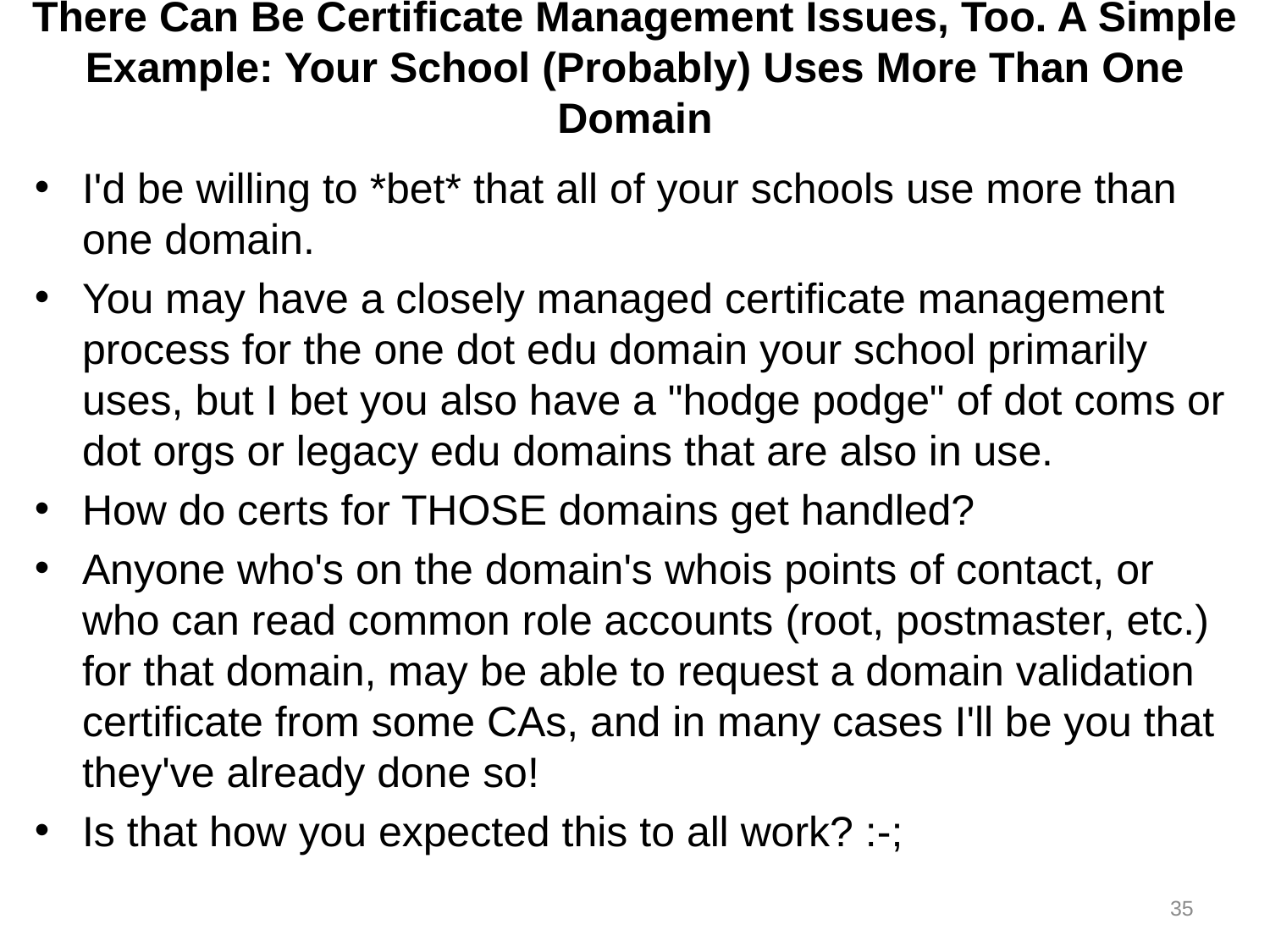

# There Can Be Certificate Management Issues, Too. A Simple Example: Your School (Probably) Uses More Than One Domain
I'd be willing to *bet* that all of your schools use more than one domain.
You may have a closely managed certificate management process for the one dot edu domain your school primarily uses, but I bet you also have a "hodge podge" of dot coms or dot orgs or legacy edu domains that are also in use.
How do certs for THOSE domains get handled?
Anyone who's on the domain's whois points of contact, or who can read common role accounts (root, postmaster, etc.) for that domain, may be able to request a domain validation certificate from some CAs, and in many cases I'll be you that they've already done so!
Is that how you expected this to all work? :-;
35